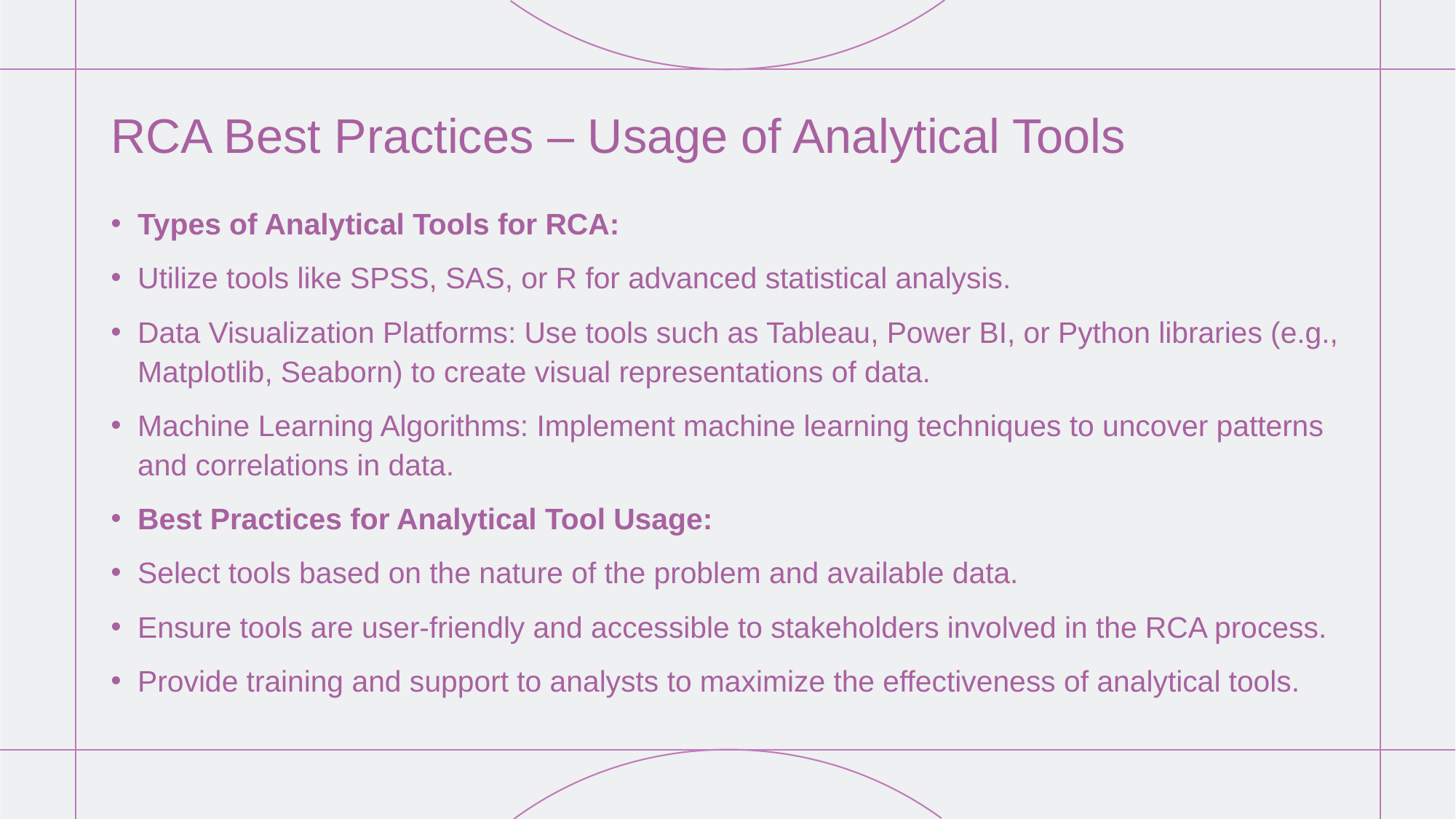

# RCA Best Practices – Usage of Analytical Tools
Types of Analytical Tools for RCA:
Utilize tools like SPSS, SAS, or R for advanced statistical analysis.
Data Visualization Platforms: Use tools such as Tableau, Power BI, or Python libraries (e.g., Matplotlib, Seaborn) to create visual representations of data.
Machine Learning Algorithms: Implement machine learning techniques to uncover patterns and correlations in data.
Best Practices for Analytical Tool Usage:
Select tools based on the nature of the problem and available data.
Ensure tools are user-friendly and accessible to stakeholders involved in the RCA process.
Provide training and support to analysts to maximize the effectiveness of analytical tools.